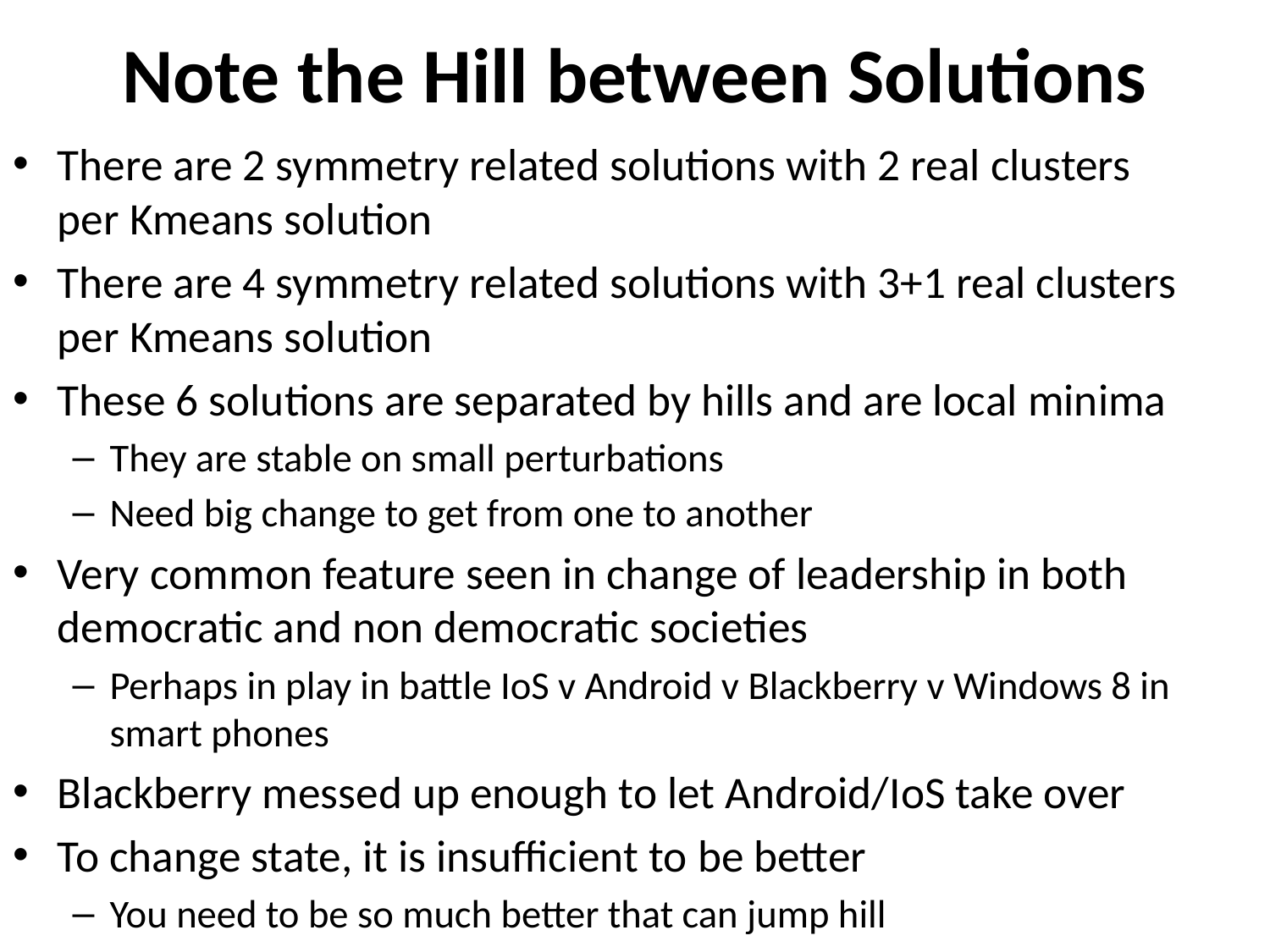

# Note the Hill between Solutions
There are 2 symmetry related solutions with 2 real clusters per Kmeans solution
There are 4 symmetry related solutions with 3+1 real clusters per Kmeans solution
These 6 solutions are separated by hills and are local minima
They are stable on small perturbations
Need big change to get from one to another
Very common feature seen in change of leadership in both democratic and non democratic societies
Perhaps in play in battle IoS v Android v Blackberry v Windows 8 in smart phones
Blackberry messed up enough to let Android/IoS take over
To change state, it is insufficient to be better
You need to be so much better that can jump hill